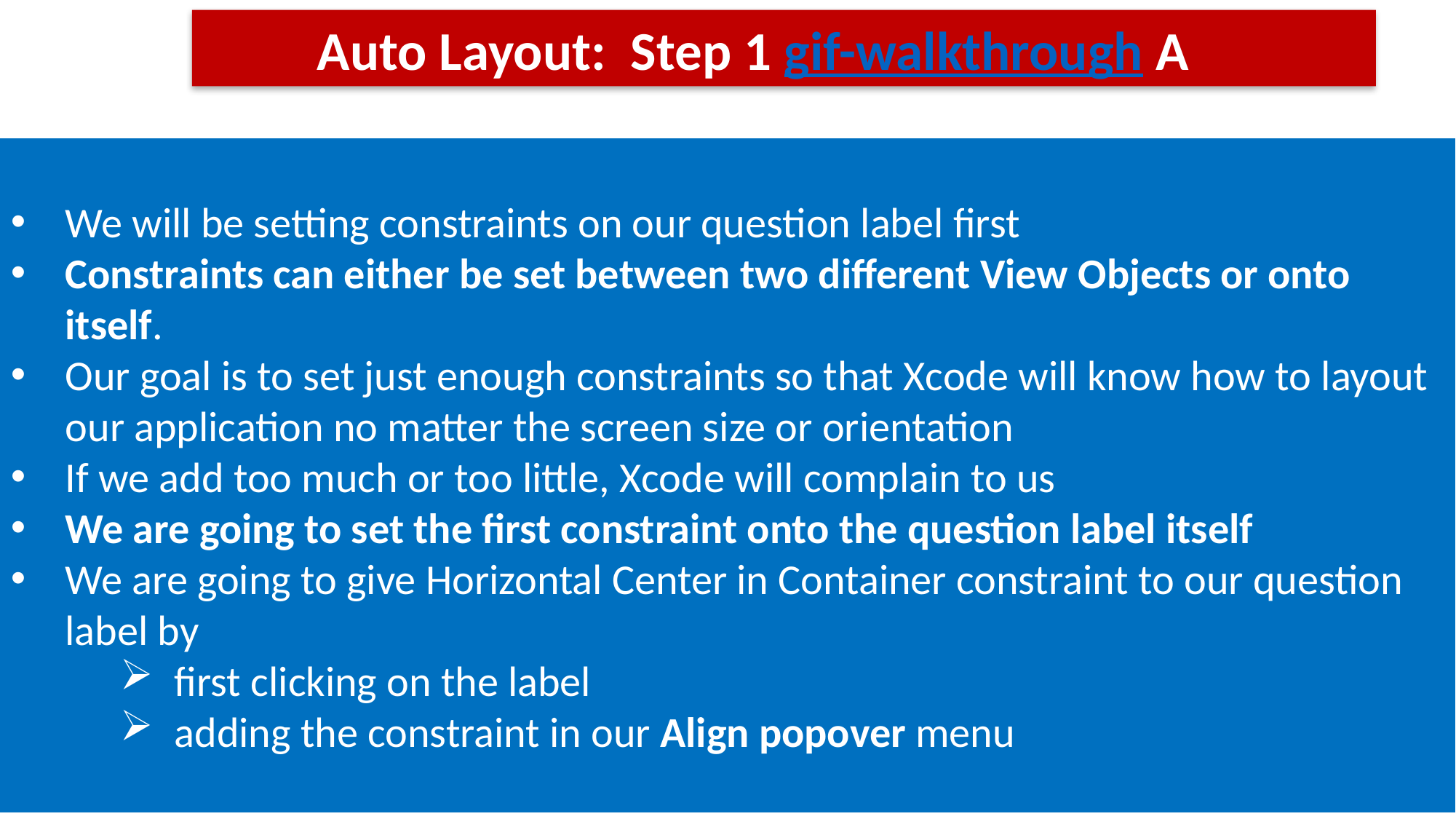

Auto Layout:  Step 1 gif-walkthrough A

We will be setting constraints on our question label first
Constraints can either be set between two different View Objects or onto itself.
Our goal is to set just enough constraints so that Xcode will know how to layout our application no matter the screen size or orientation
If we add too much or too little, Xcode will complain to us
We are going to set the first constraint onto the question label itself
We are going to give Horizontal Center in Container constraint to our question label by
first clicking on the label
adding the constraint in our Align popover menu